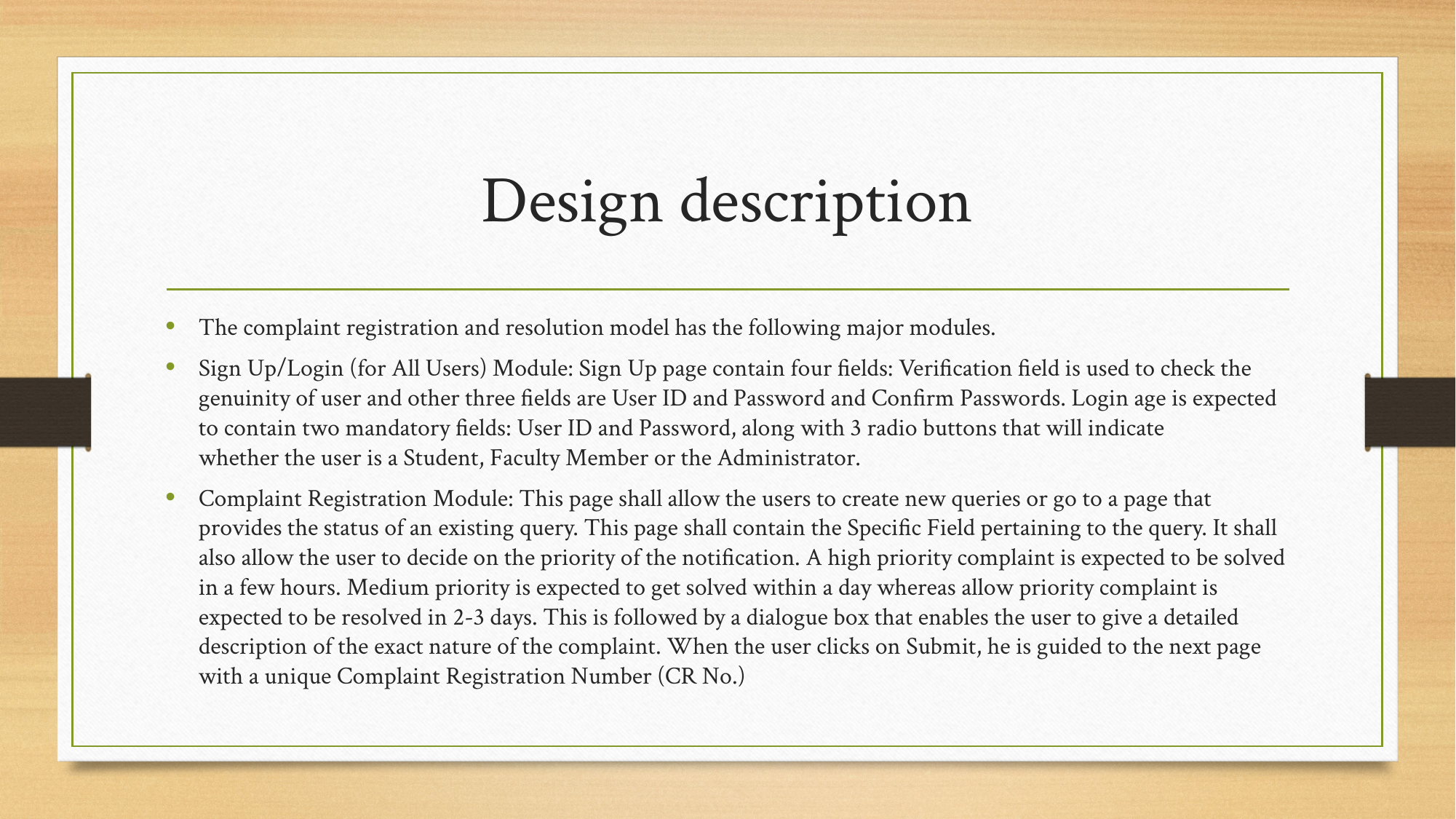

# Design description
The complaint registration and resolution model has the following major modules.
Sign Up/Login (for All Users) Module: Sign Up page contain four fields: Verification field is used to check the genuinity of user and other three fields are User ID and Password and Confirm Passwords. Login age is expected to contain two mandatory fields: User ID and Password, along with 3 radio buttons that will indicate whether the user is a Student, Faculty Member or the Administrator.
Complaint Registration Module: This page shall allow the users to create new queries or go to a page that provides the status of an existing query. This page shall contain the Specific Field pertaining to the query. It shall also allow the user to decide on the priority of the notification. A high priority complaint is expected to be solved in a few hours. Medium priority is expected to get solved within a day whereas allow priority complaint is expected to be resolved in 2-3 days. This is followed by a dialogue box that enables the user to give a detailed description of the exact nature of the complaint. When the user clicks on Submit, he is guided to the next page with a unique Complaint Registration Number (CR No.)